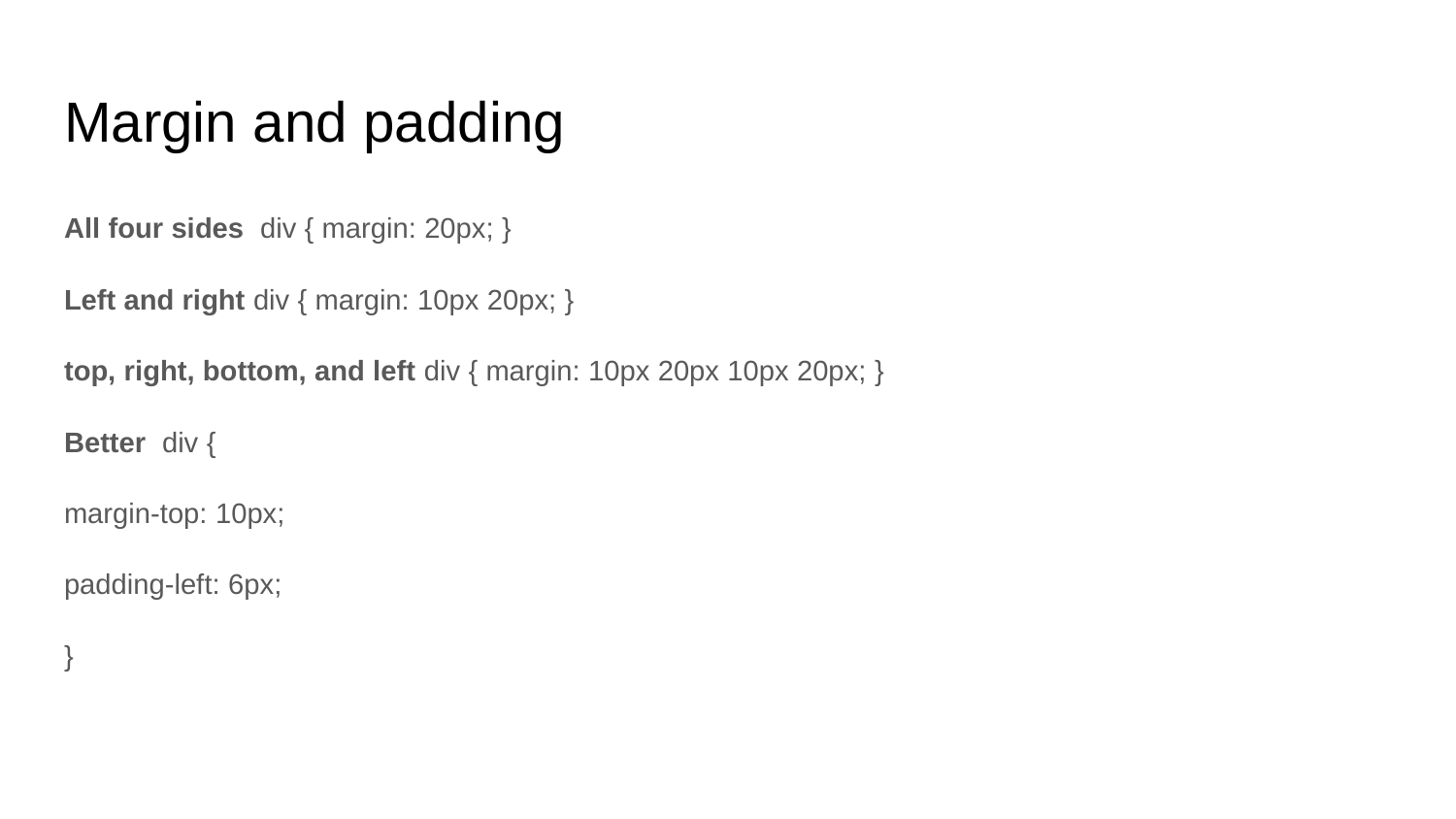

# Margin and padding
All four sides  div { margin: 20px; }
Left and right div { margin: 10px 20px; }
top, right, bottom, and left div { margin: 10px 20px 10px 20px; }
Better  div {
margin-top: 10px;
padding-left: 6px;
}